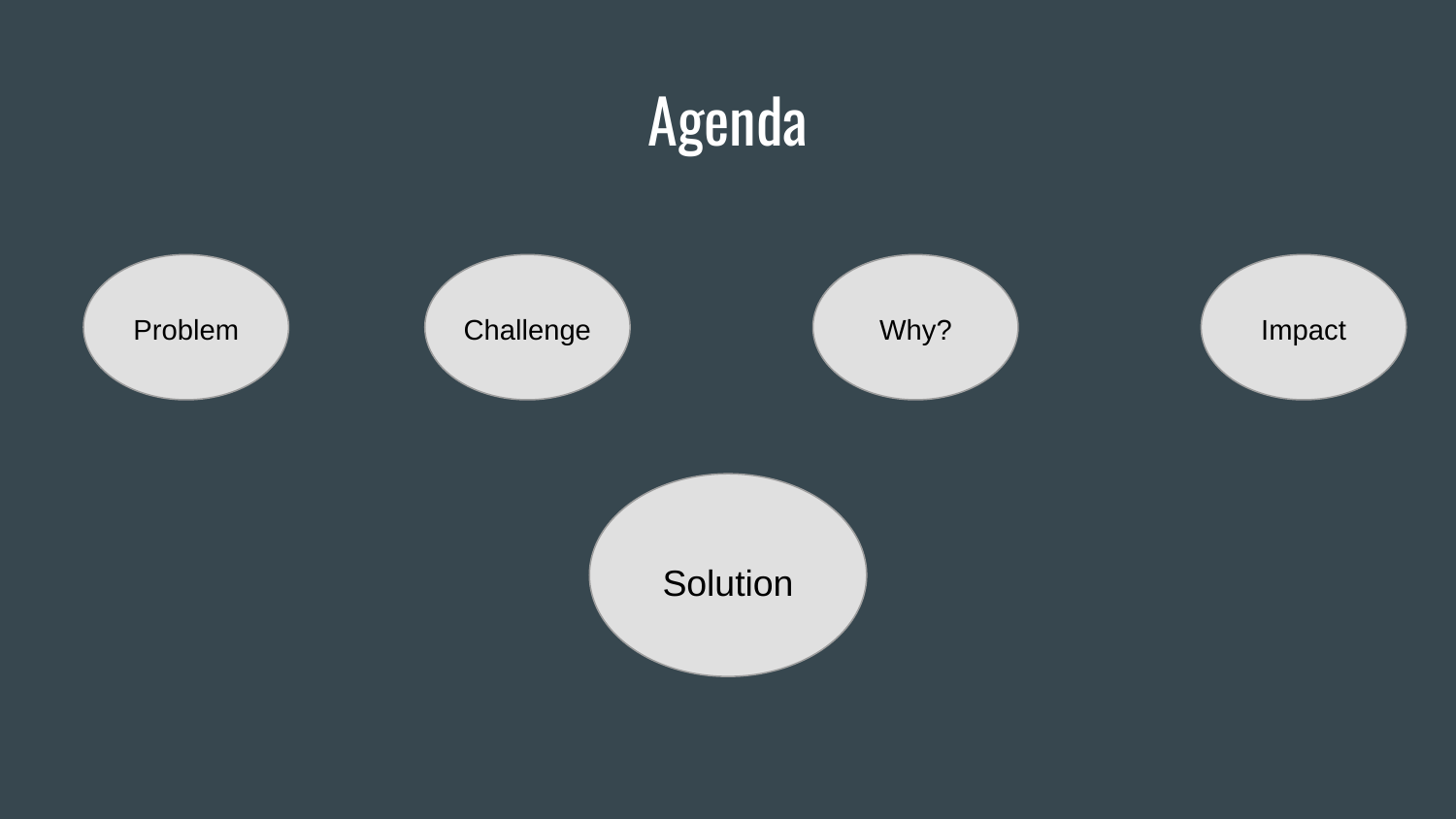

# Agenda

Problem
Challenge
Why?
Impact

Solution